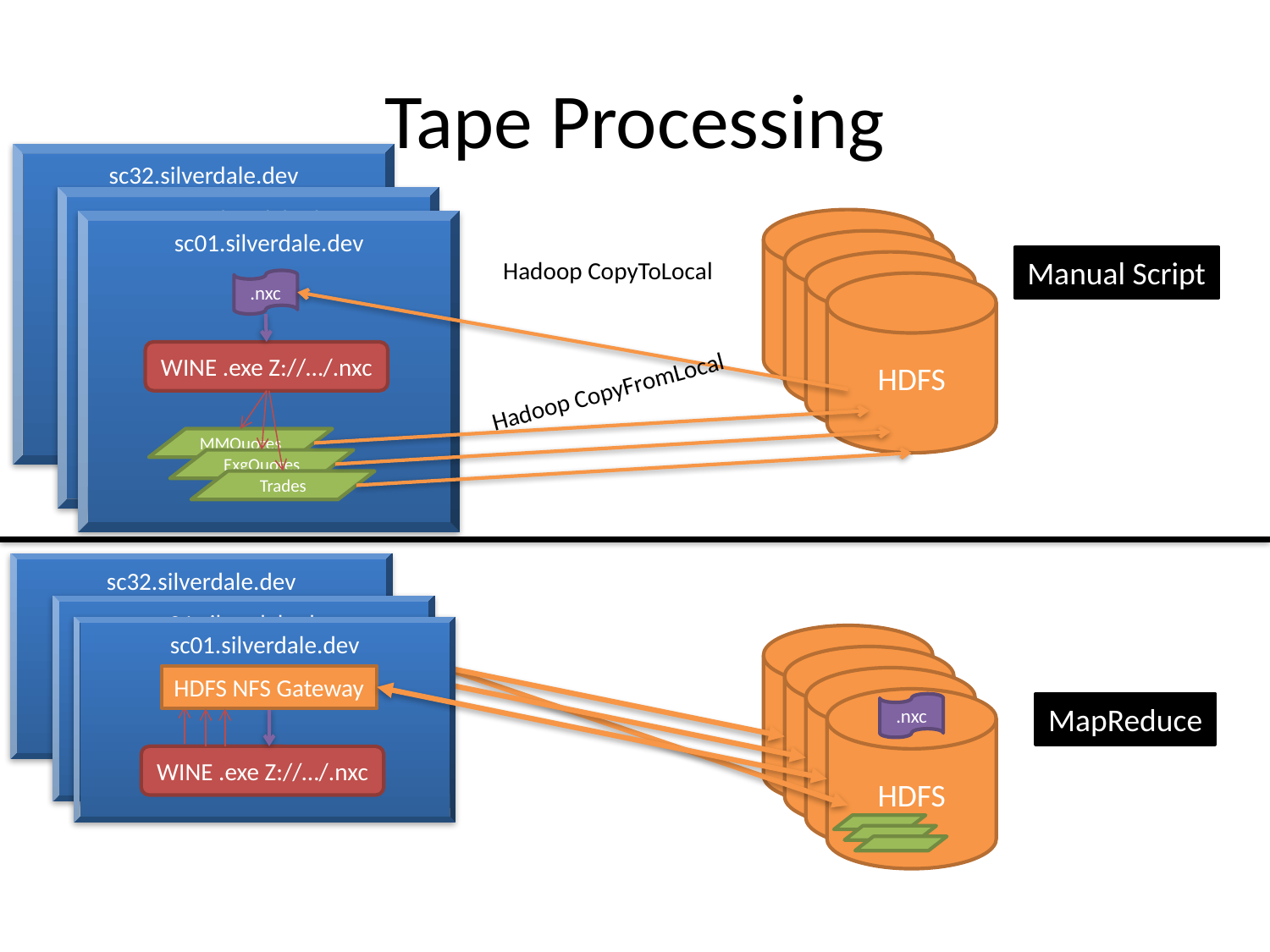

# Tape Processing
sc32.silverdale.dev
sc01.silverdale.dev
Local Storage
Local Storage
Local Storage
HDFS
sc01.silverdale.dev
Manual Script
Hadoop CopyToLocal
.nxc
WINE .exe Z://…/.nxc
Hadoop CopyFromLocal
MMQuotes
ExgQuotes
Trades
sc32.silverdale.dev
HDFS NFS Gateway
WINE .exe Z://…/.nxc
sc01.silverdale.dev
HDFS NFS Gateway
WINE .exe Z://…/.nxc
sc01.silverdale.dev
HDFS NFS Gateway
WINE .exe Z://…/.nxc
Local Storage
Local Storage
Local Storage
HDFS
.nxc
MapReduce